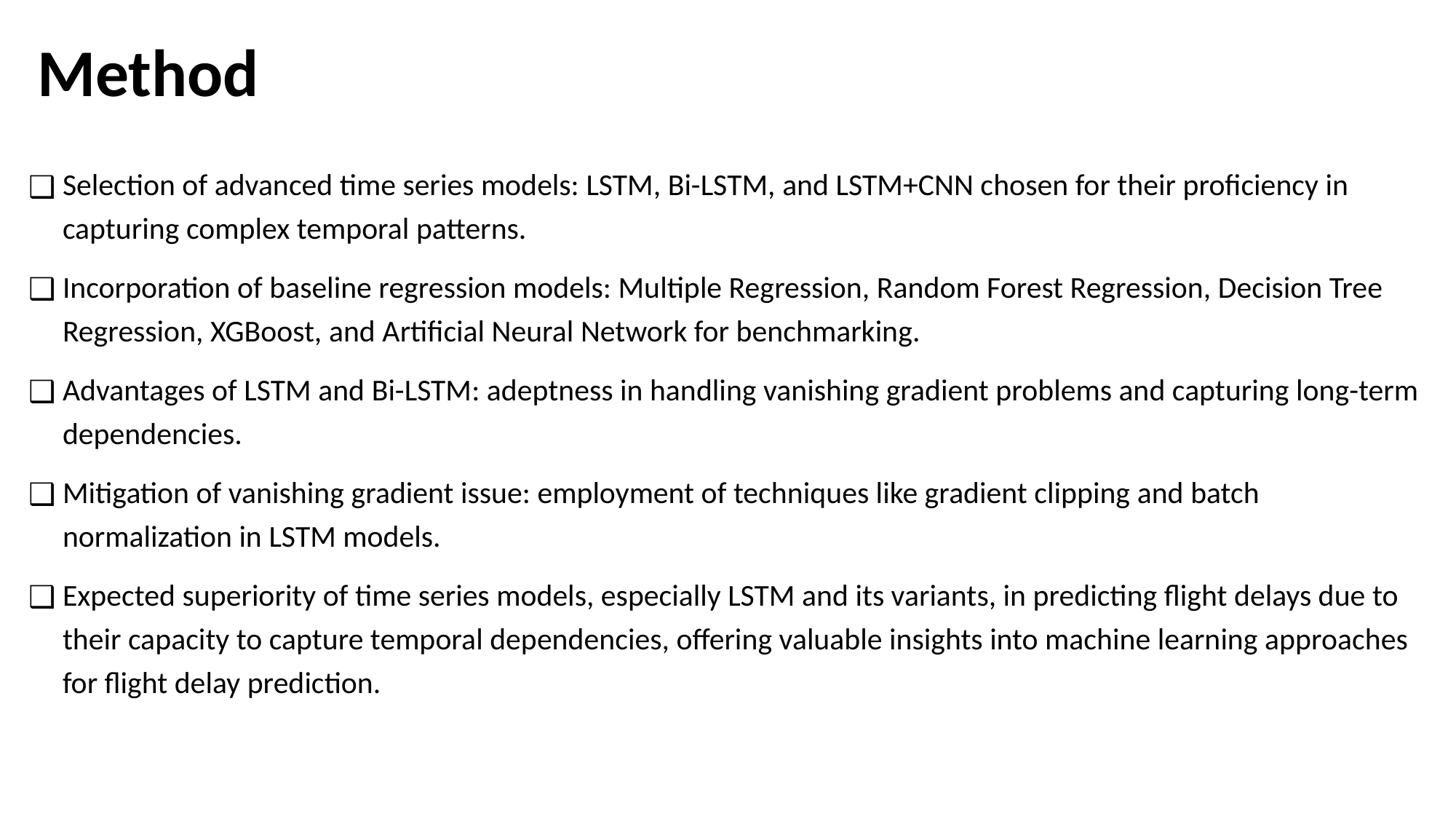

# Method
Selection of advanced time series models: LSTM, Bi-LSTM, and LSTM+CNN chosen for their proficiency in capturing complex temporal patterns.
Incorporation of baseline regression models: Multiple Regression, Random Forest Regression, Decision Tree Regression, XGBoost, and Artificial Neural Network for benchmarking.
Advantages of LSTM and Bi-LSTM: adeptness in handling vanishing gradient problems and capturing long-term dependencies.
Mitigation of vanishing gradient issue: employment of techniques like gradient clipping and batch normalization in LSTM models.
Expected superiority of time series models, especially LSTM and its variants, in predicting flight delays due to their capacity to capture temporal dependencies, offering valuable insights into machine learning approaches for flight delay prediction.